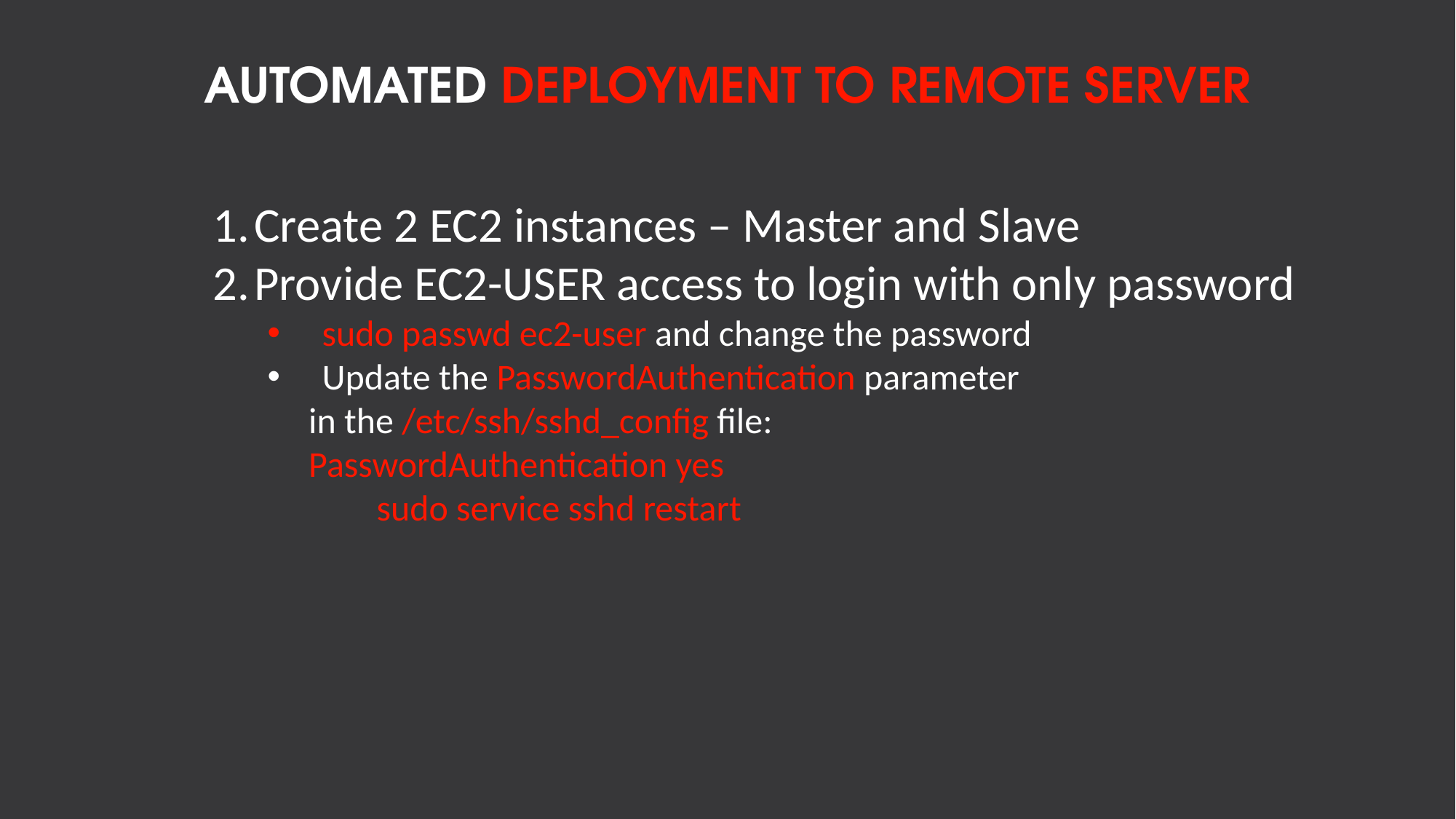

AUTOMATED DEPLOYMENT TO REMOTE SERVER
Create 2 EC2 instances – Master and Slave
Provide EC2-USER access to login with only password
sudo passwd ec2-user and change the password
Update the PasswordAuthentication parameter
     in the /etc/ssh/sshd_config file:
     PasswordAuthentication yes
	sudo service sshd restart